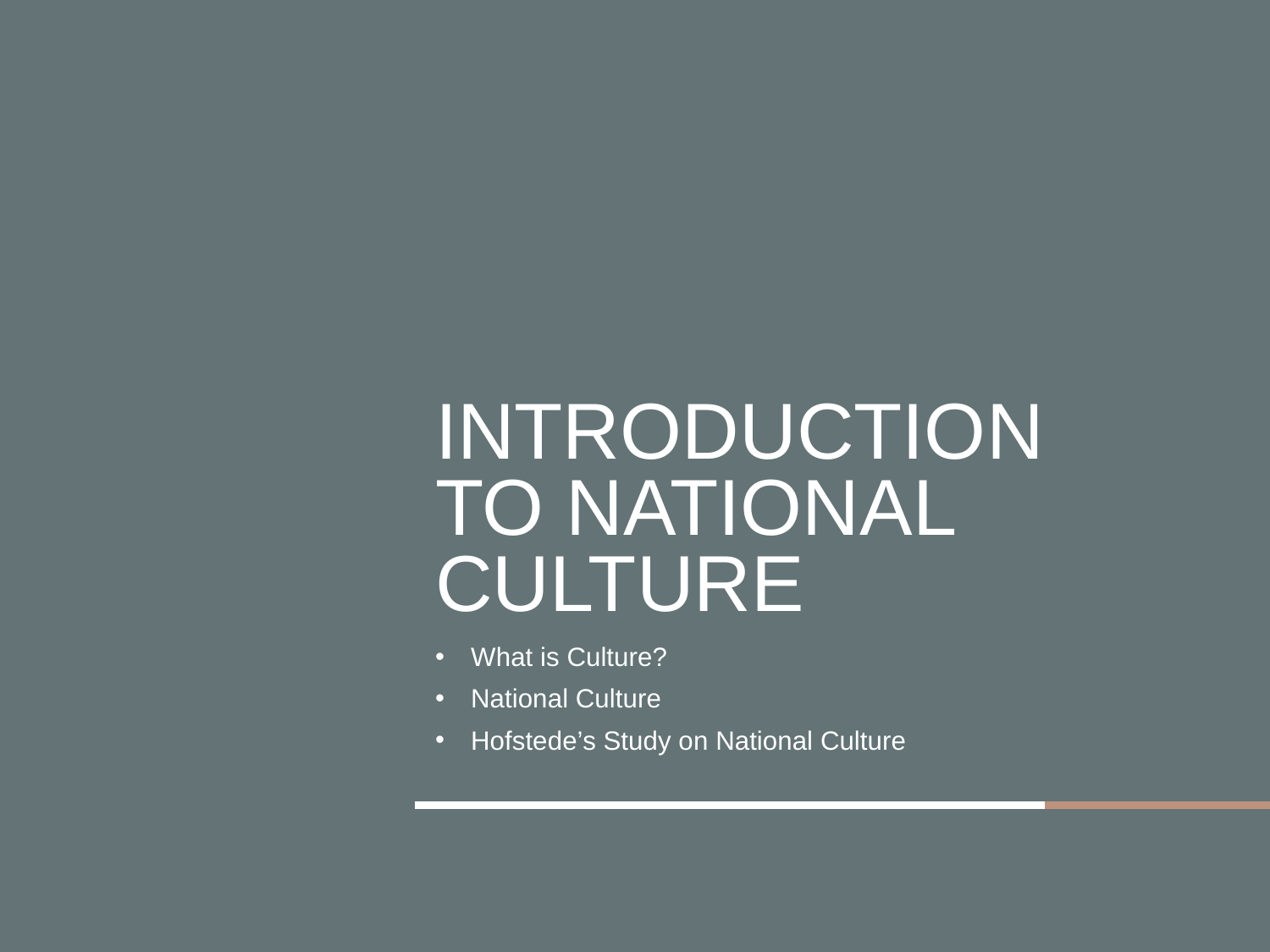

# Introduction to National Culture
What is Culture?
National Culture
Hofstede’s Study on National Culture